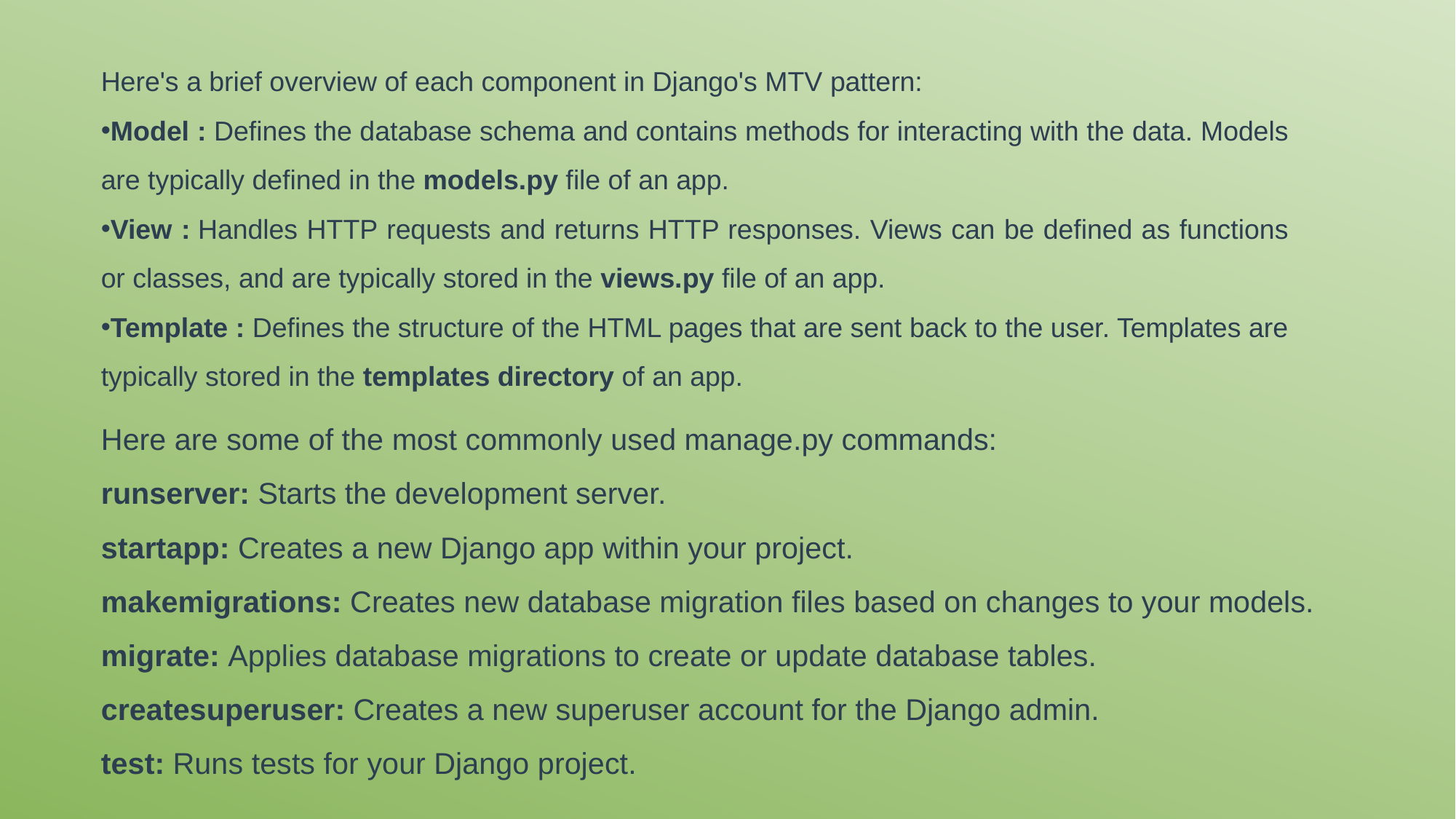

Here's a brief overview of each component in Django's MTV pattern:
Model : Defines the database schema and contains methods for interacting with the data. Models are typically defined in the models.py file of an app.
View : Handles HTTP requests and returns HTTP responses. Views can be defined as functions or classes, and are typically stored in the views.py file of an app.
Template : Defines the structure of the HTML pages that are sent back to the user. Templates are typically stored in the templates directory of an app.
# Here are some of the most commonly used manage.py commands: runserver: Starts the development server. startapp: Creates a new Django app within your project. makemigrations: Creates new database migration files based on changes to your models. migrate: Applies database migrations to create or update database tables. createsuperuser: Creates a new superuser account for the Django admin. test: Runs tests for your Django project.